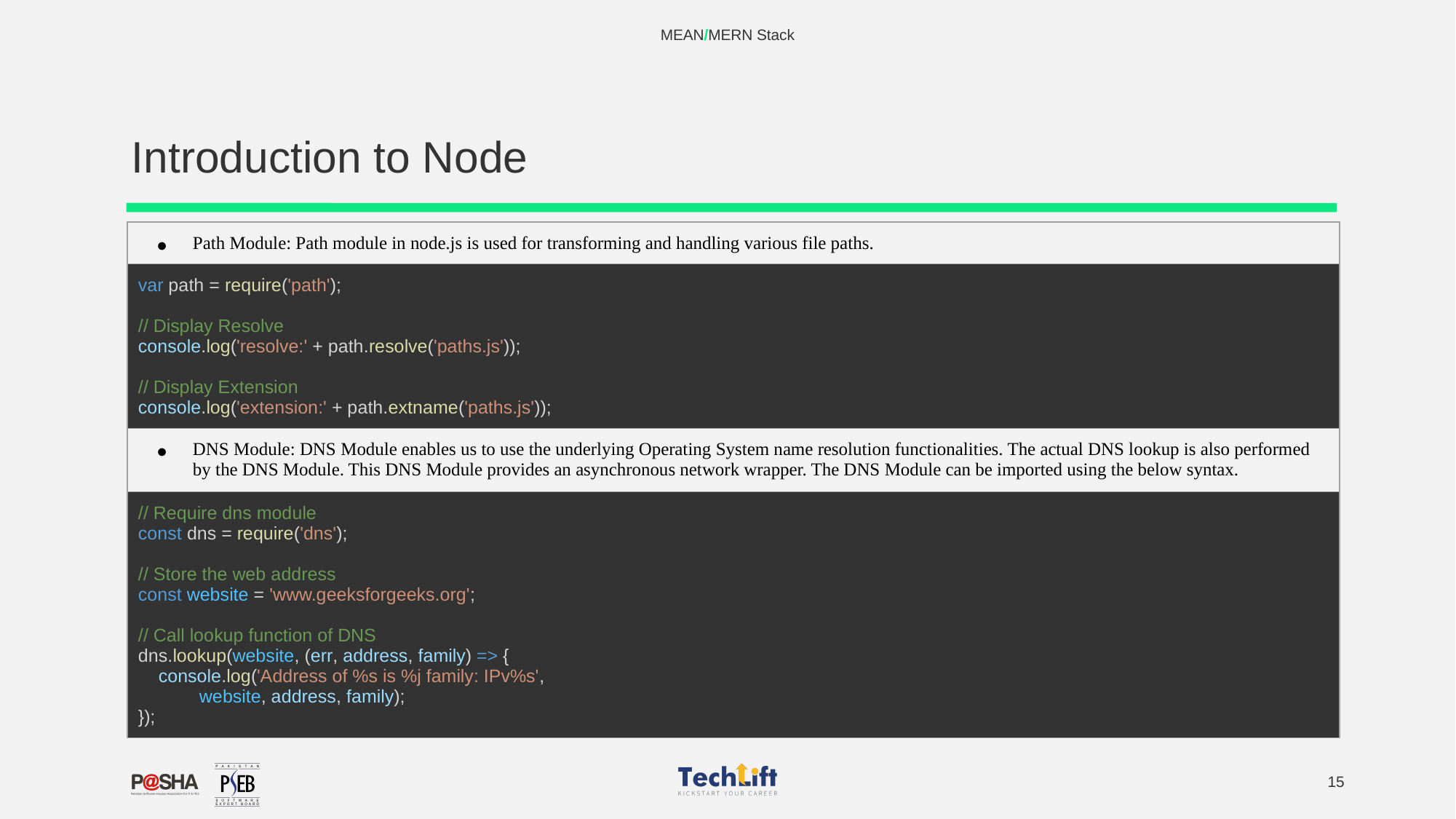

MEAN/MERN Stack
# Introduction to Node
| Path Module: Path module in node.js is used for transforming and handling various file paths. |
| --- |
| var path = require('path'); // Display Resolve console.log('resolve:' + path.resolve('paths.js')); // Display Extension console.log('extension:' + path.extname('paths.js')); |
| DNS Module: DNS Module enables us to use the underlying Operating System name resolution functionalities. The actual DNS lookup is also performed by the DNS Module. This DNS Module provides an asynchronous network wrapper. The DNS Module can be imported using the below syntax. |
| // Require dns module const dns = require('dns'); // Store the web address const website = 'www.geeksforgeeks.org'; // Call lookup function of DNS dns.lookup(website, (err, address, family) => { console.log('Address of %s is %j family: IPv%s', website, address, family); }); |
15